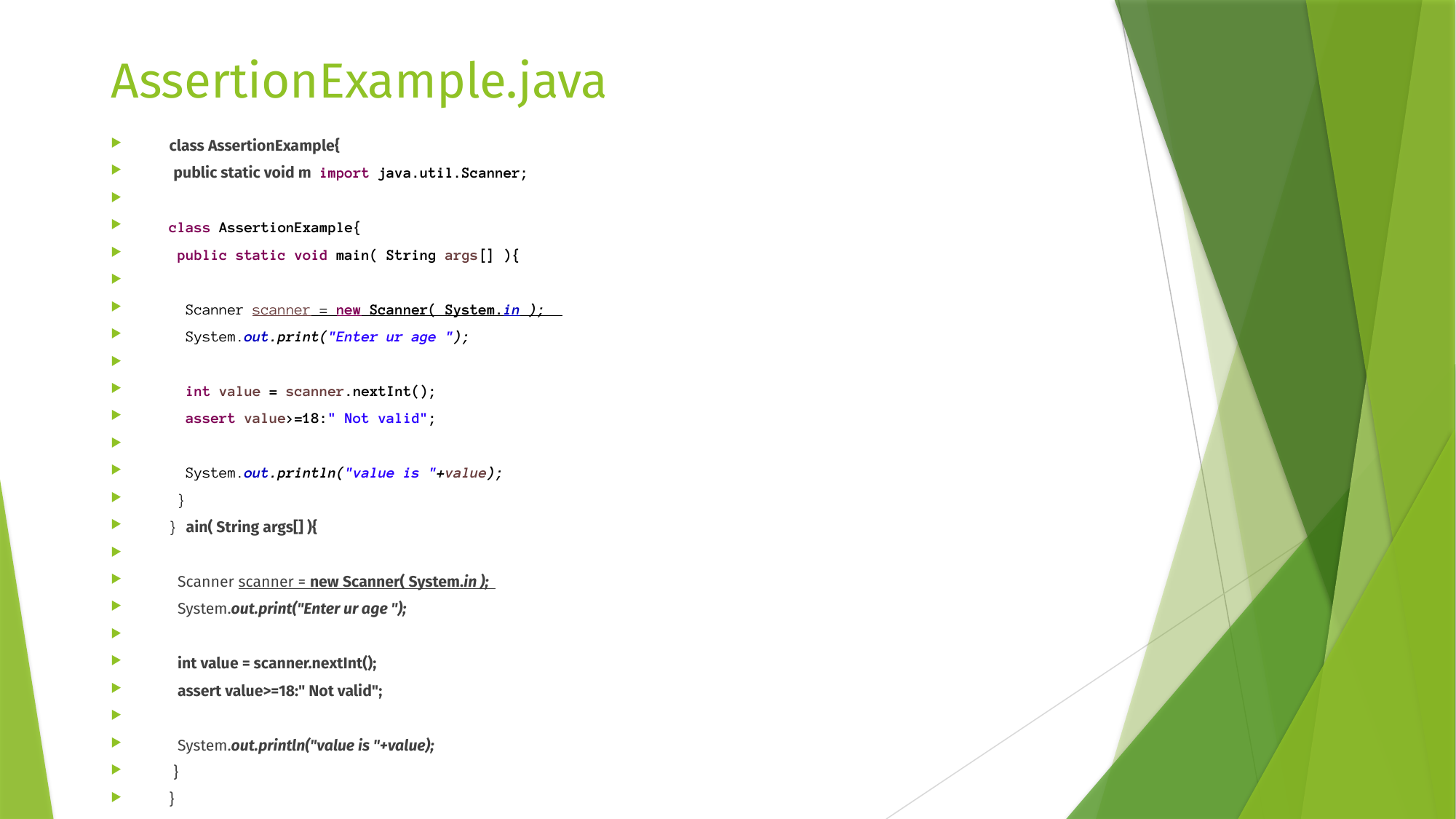

# AssertionExample.java
class AssertionExample{
 public static void m import java.util.Scanner;

class AssertionExample{
 public static void main( String args[] ){

  Scanner scanner = new Scanner( System.in );
  System.out.print("Enter ur age ");

  int value = scanner.nextInt();
  assert value>=18:" Not valid";

  System.out.println("value is "+value);
 }
} ain( String args[] ){

  Scanner scanner = new Scanner( System.in );
  System.out.print("Enter ur age ");

  int value = scanner.nextInt();
  assert value>=18:" Not valid";

  System.out.println("value is "+value);
 }
}